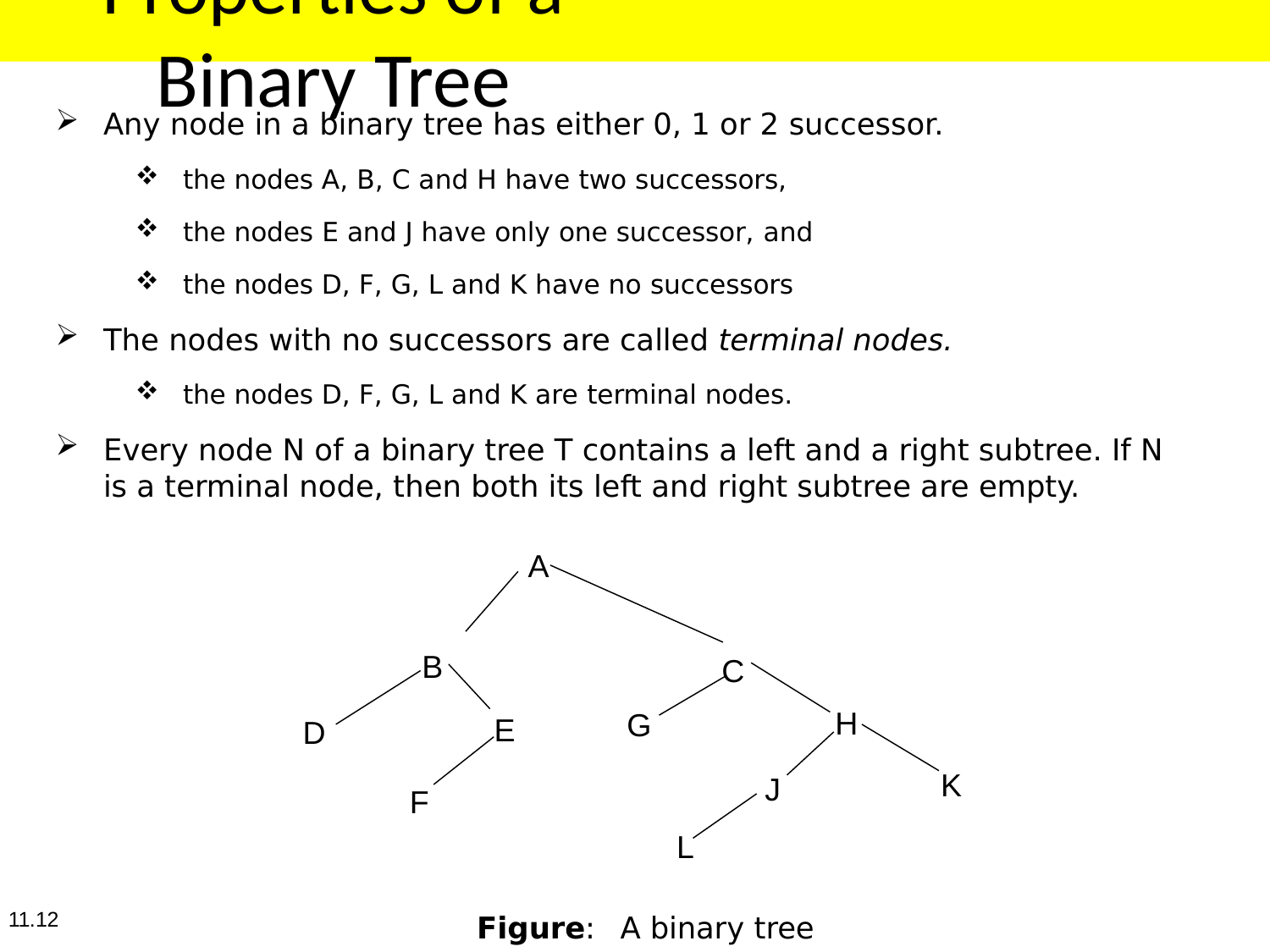

# Properties of a Binary Tree
Any node in a binary tree has either 0, 1 or 2 successor.
the nodes A, B, C and H have two successors,
the nodes E and J have only one successor, and
the nodes D, F, G, L and K have no successors
The nodes with no successors are called terminal nodes.
the nodes D, F, G, L and K are terminal nodes.
Every node N of a binary tree T contains a left and a right subtree. If N  is a terminal node, then both its left and right subtree are empty.

A

B
C

H
G
E
D

K
J
F

L
11.12
Figure:	A binary tree